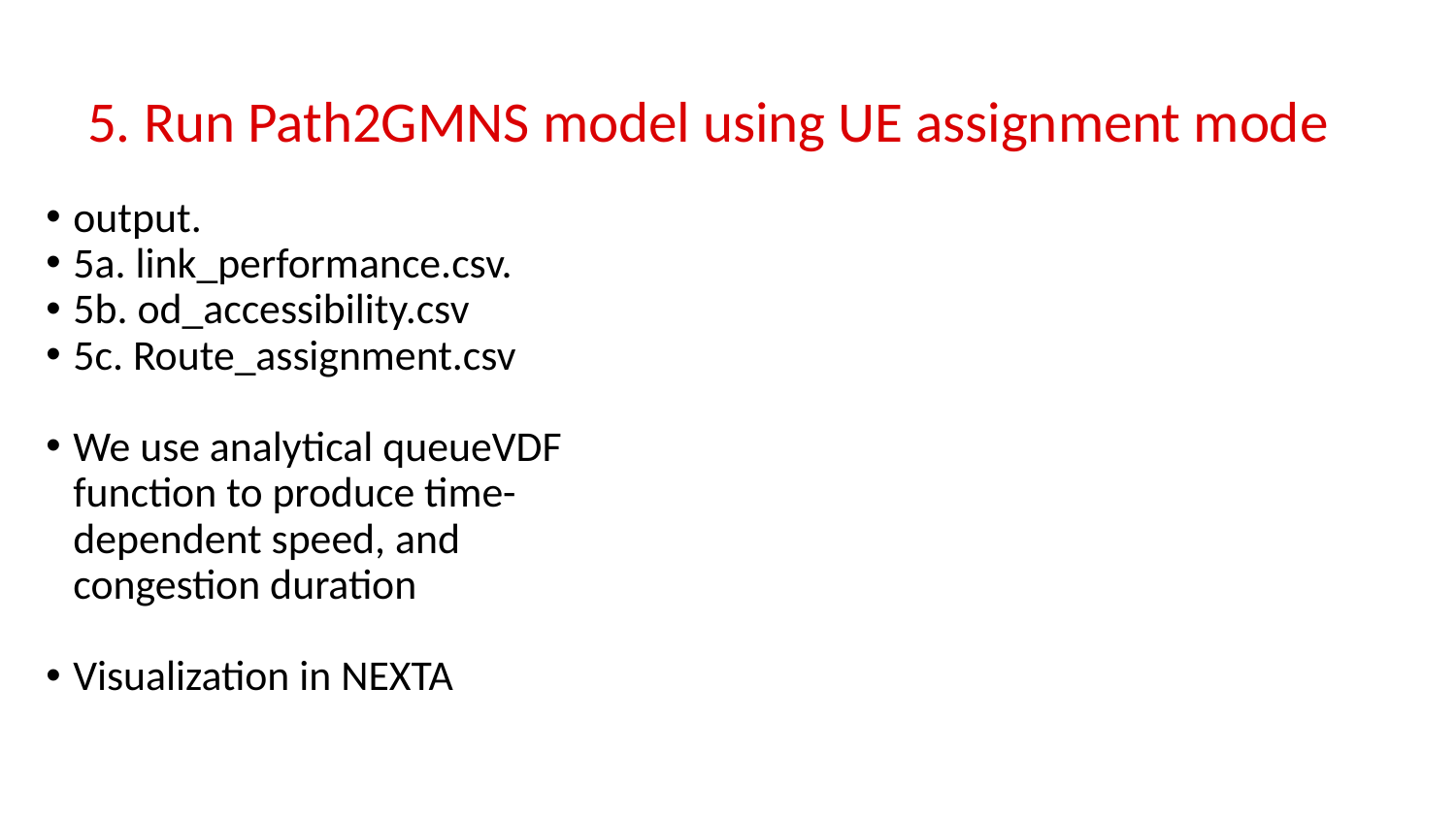

# 5. Run Path2GMNS model using UE assignment mode
output.
5a. link_performance.csv.
5b. od_accessibility.csv
5c. Route_assignment.csv

We use analytical queueVDF function to produce time-dependent speed, and congestion duration

Visualization in NEXTA